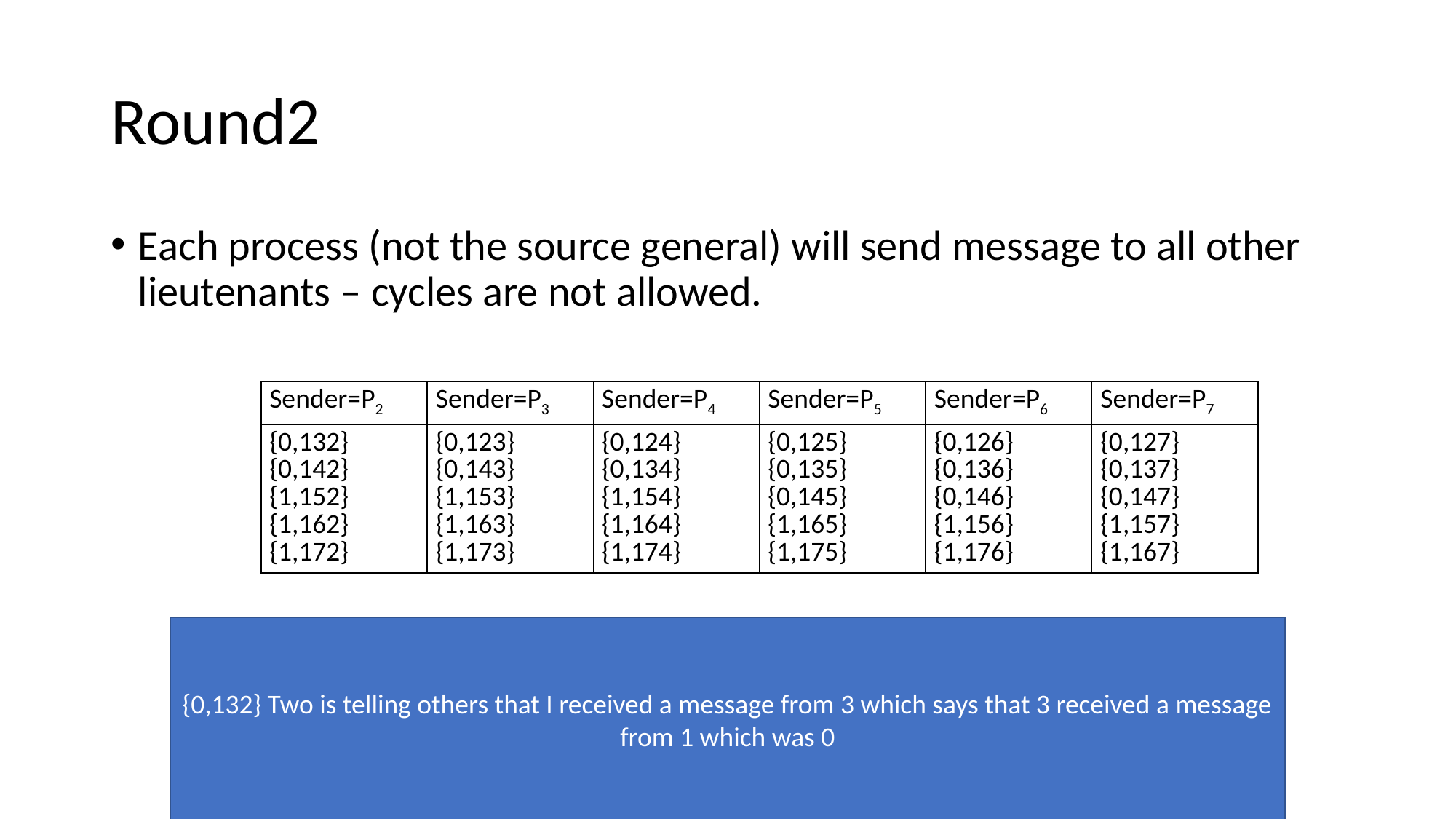

# Round2
Each process (not the source general) will send message to all other lieutenants – cycles are not allowed.
| Sender=P2 | Sender=P3 | Sender=P4 | Sender=P5 | Sender=P6 | Sender=P7 |
| --- | --- | --- | --- | --- | --- |
| {0,132} {0,142} {1,152} {1,162} {1,172} | {0,123} {0,143} {1,153} {1,163} {1,173} | {0,124} {0,134} {1,154} {1,164} {1,174} | {0,125} {0,135} {0,145} {1,165} {1,175} | {0,126} {0,136} {0,146} {1,156} {1,176} | {0,127} {0,137} {0,147} {1,157} {1,167} |
{0,132} Two is telling others that I received a message from 3 which says that 3 received a message from 1 which was 0